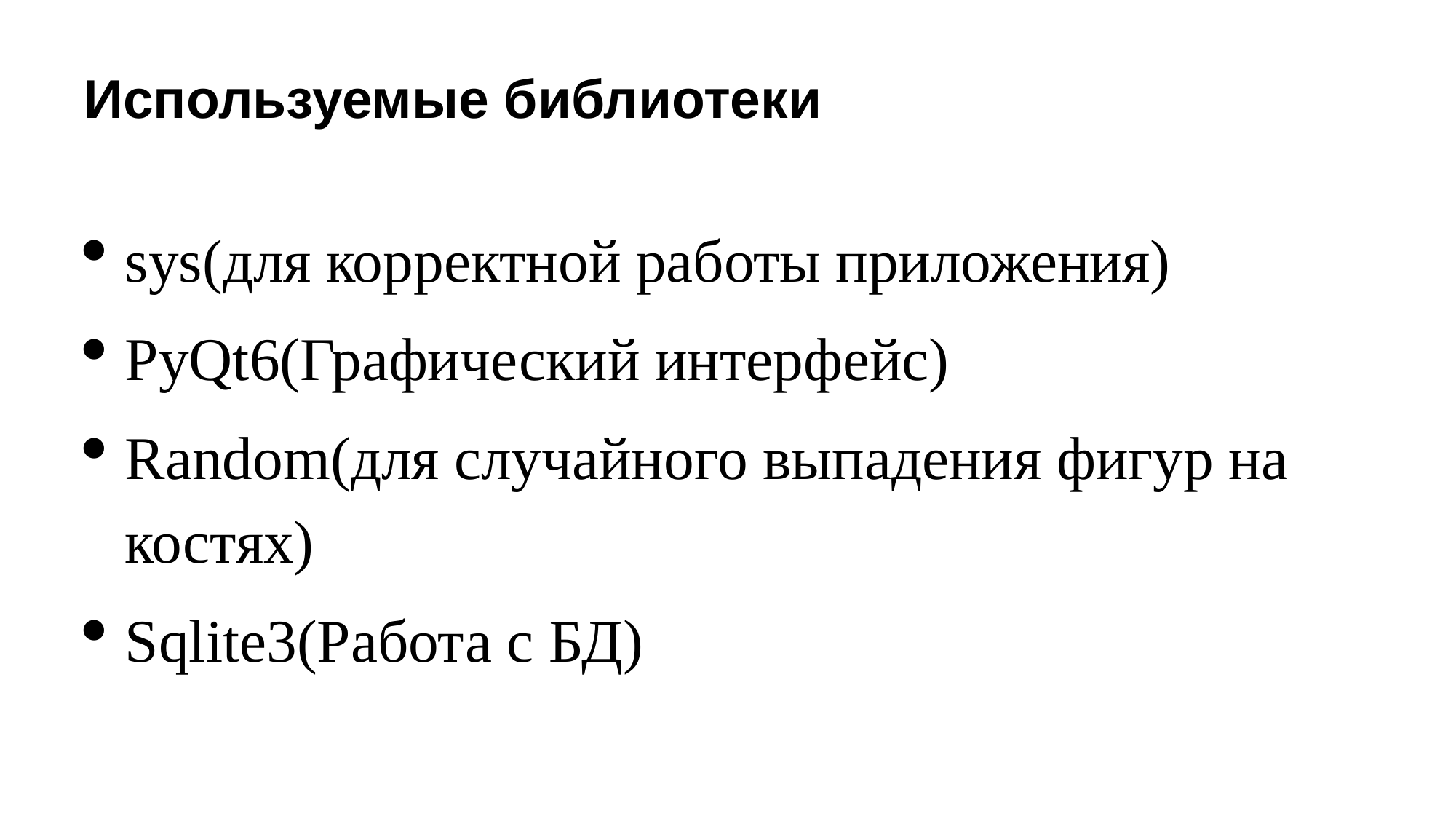

# Используемые библиотеки
sys(для корректной работы приложения)
PyQt6(Графический интерфейс)
Random(для случайного выпадения фигур на костях)
Sqlite3(Работа с БД)